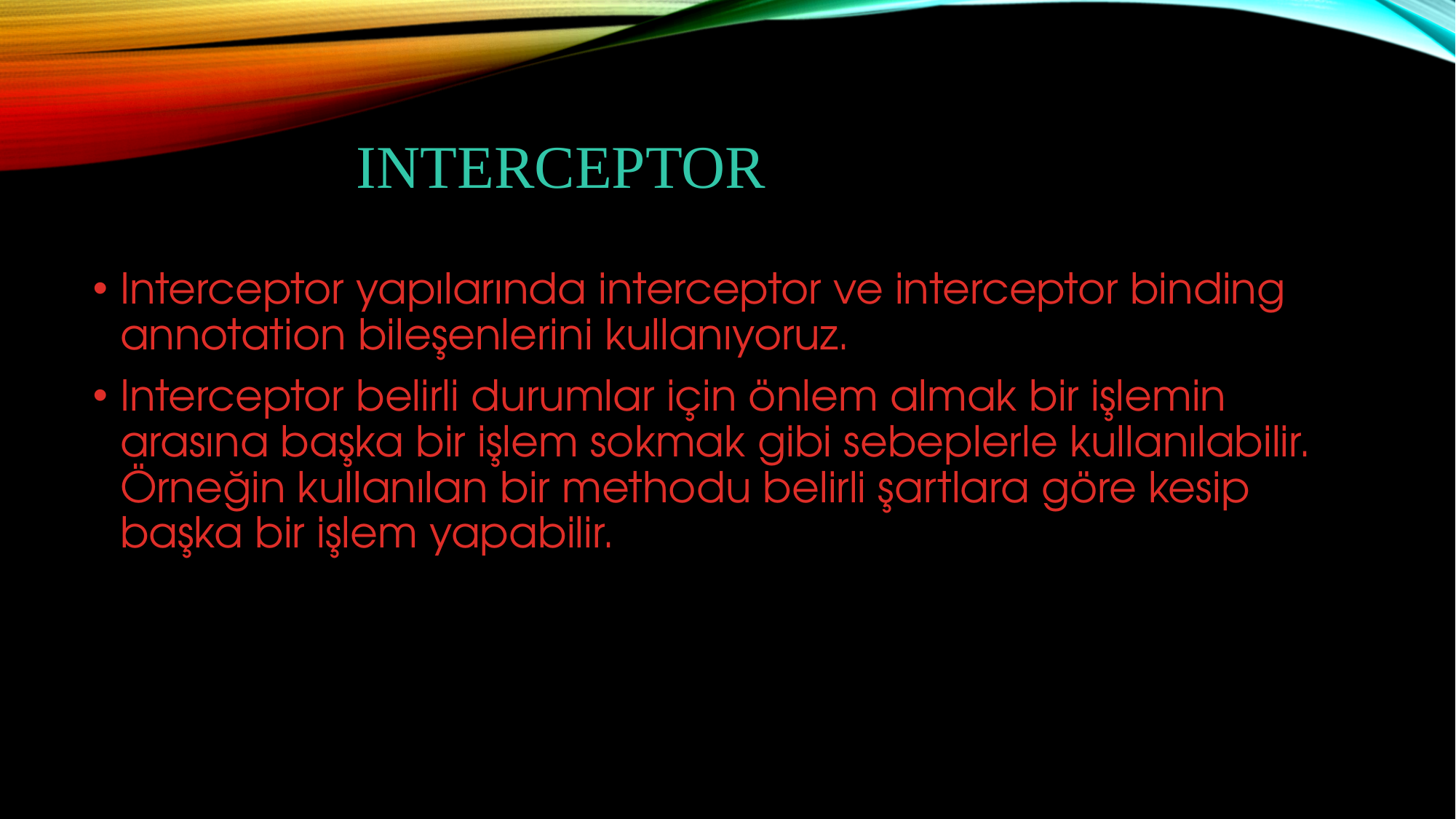

# Interceptor
Interceptor yapılarında interceptor ve interceptor binding annotation bileşenlerini kullanıyoruz.
Interceptor belirli durumlar için önlem almak bir işlemin arasına başka bir işlem sokmak gibi sebeplerle kullanılabilir. Örneğin kullanılan bir methodu belirli şartlara göre kesip başka bir işlem yapabilir.